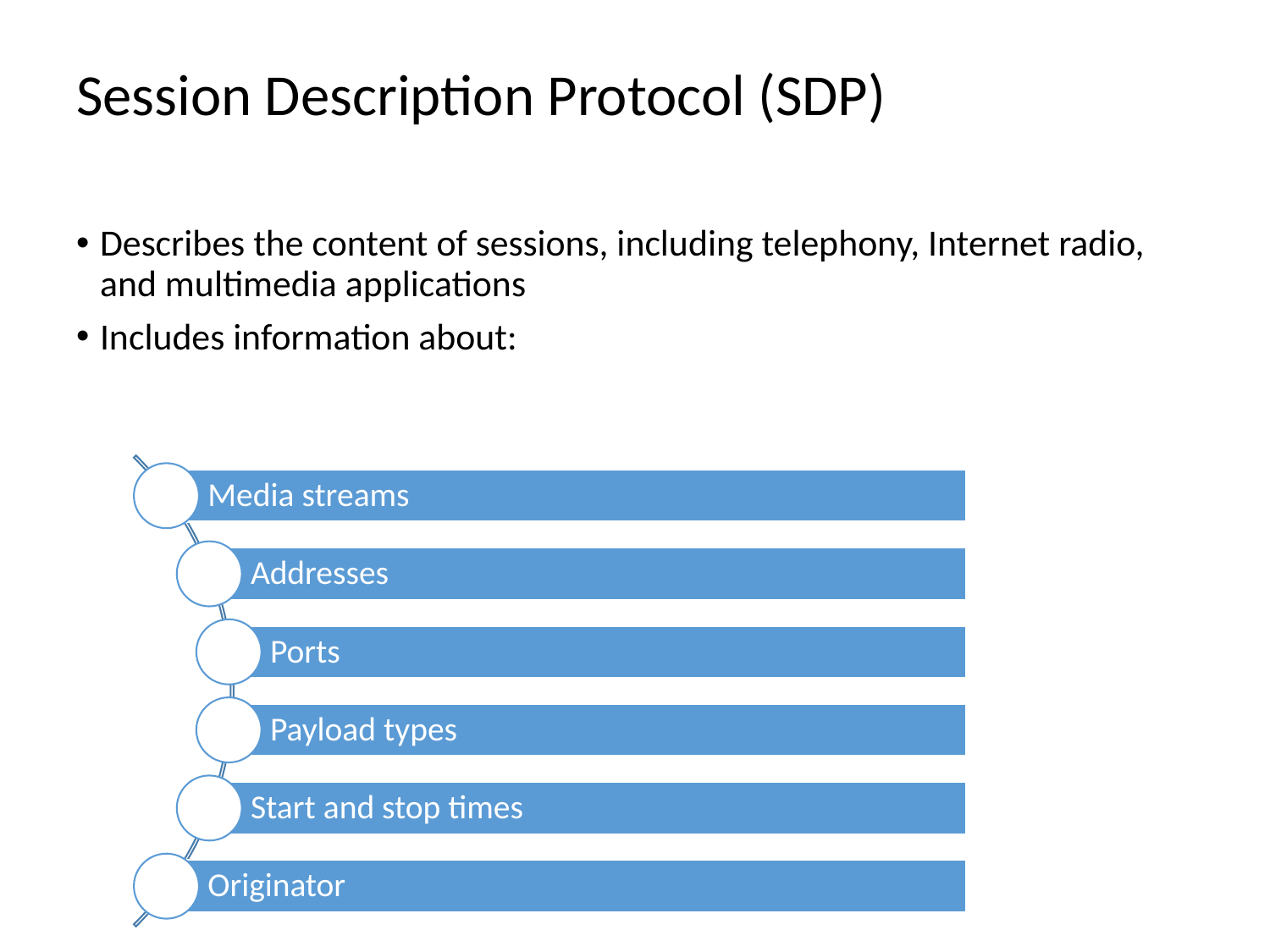

# Session Description Protocol (SDP)
Describes the content of sessions, including telephony, Internet radio, and multimedia applications
Includes information about:
Media streams
Addresses
Ports
Payload types
Start and stop times
Originator